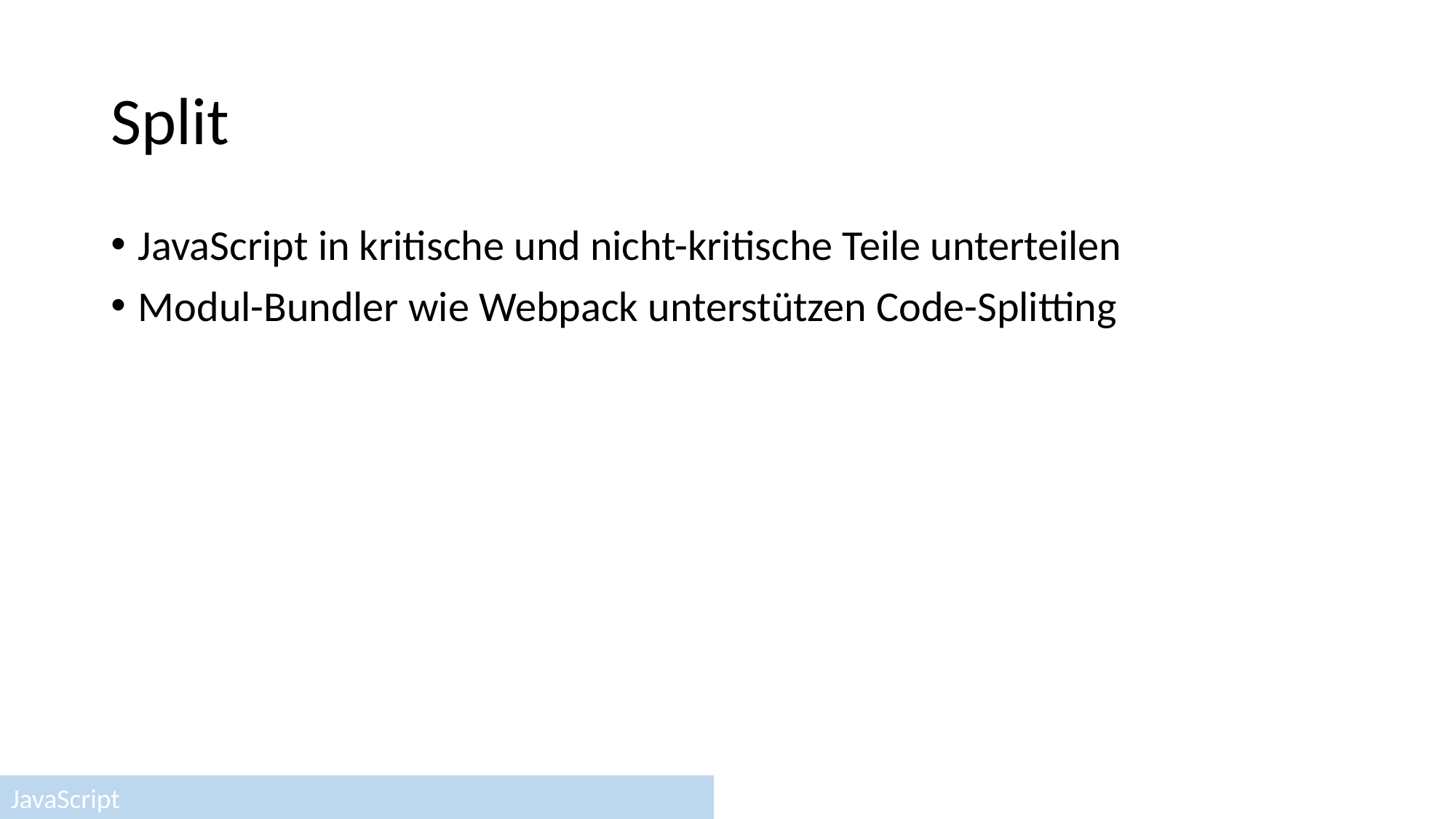

# Split
JavaScript in kritische und nicht-kritische Teile unterteilen
Modul-Bundler wie Webpack unterstützen Code-Splitting
JavaScript